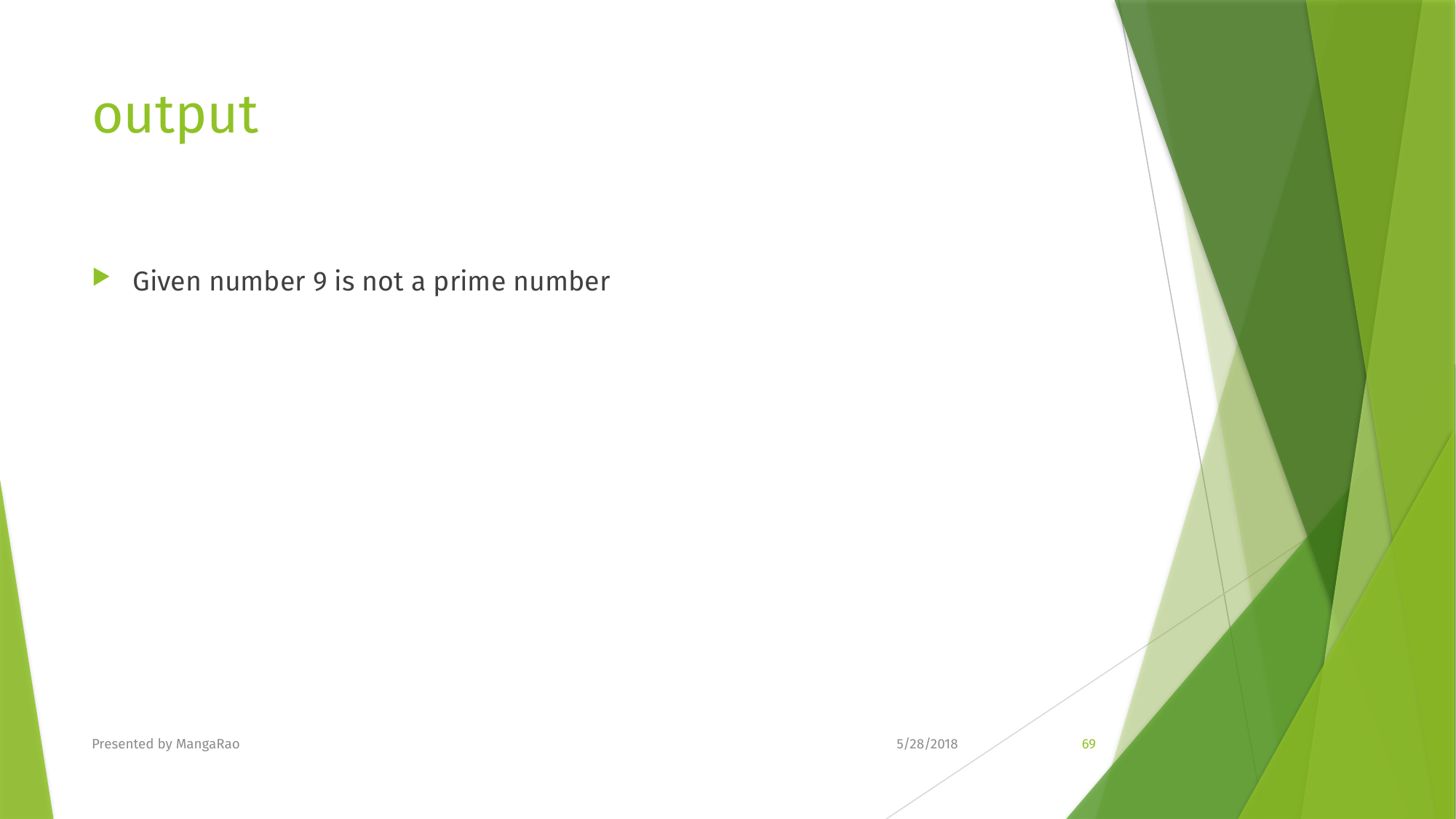

# output
Given number 9 is not a prime number
Presented by MangaRao
5/28/2018
69